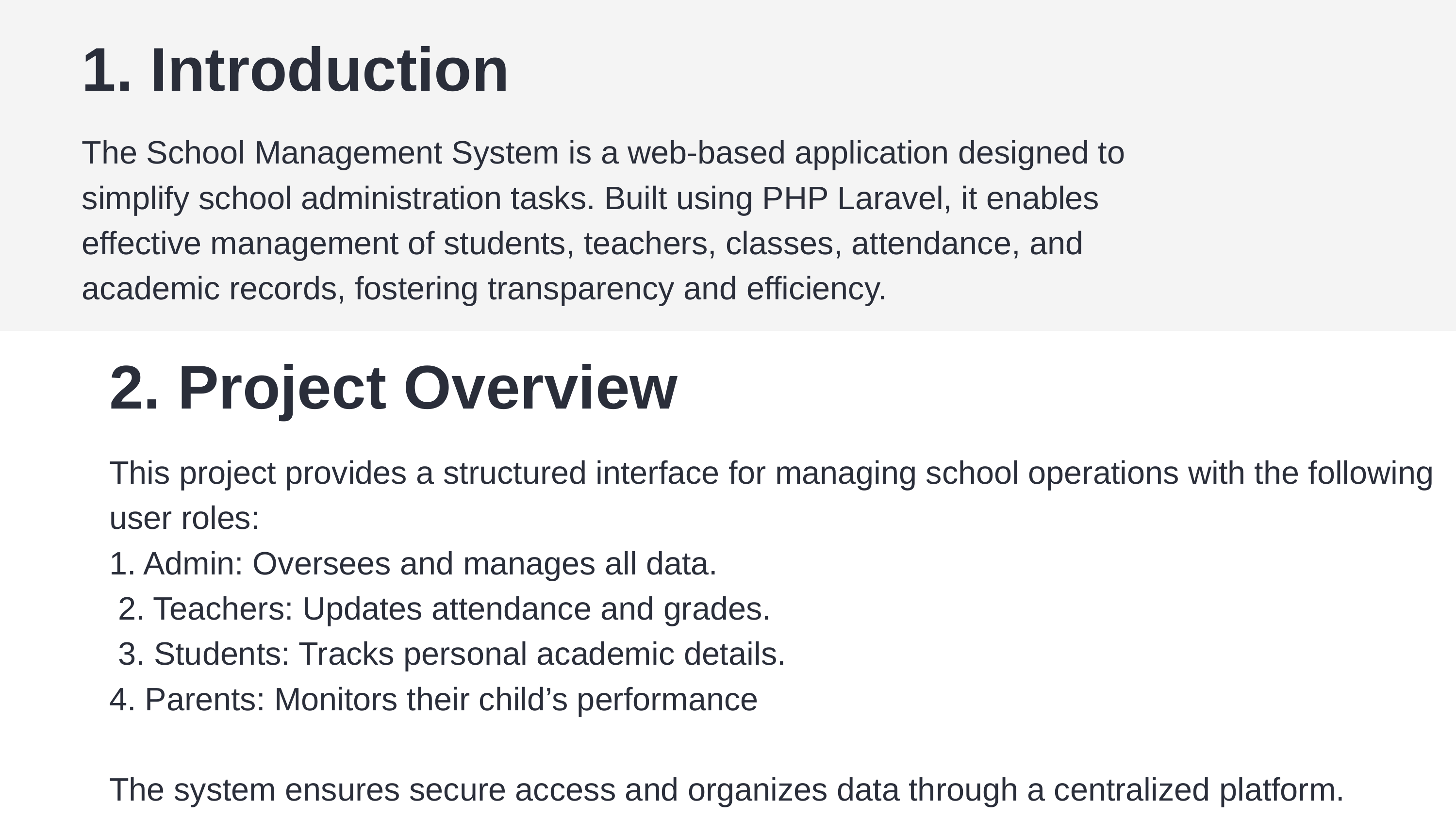

1. Introduction
The School Management System is a web-based application designed to simplify school administration tasks. Built using PHP Laravel, it enables effective management of students, teachers, classes, attendance, and academic records, fostering transparency and efficiency.
|  | 2. Project Overview |
| --- | --- |
|  | This project provides a structured interface for managing school operations with the following user roles: 1. Admin: Oversees and manages all data. 2. Teachers: Updates attendance and grades. 3. Students: Tracks personal academic details. 4. Parents: Monitors their child’s performance The system ensures secure access and organizes data through a centralized platform. |